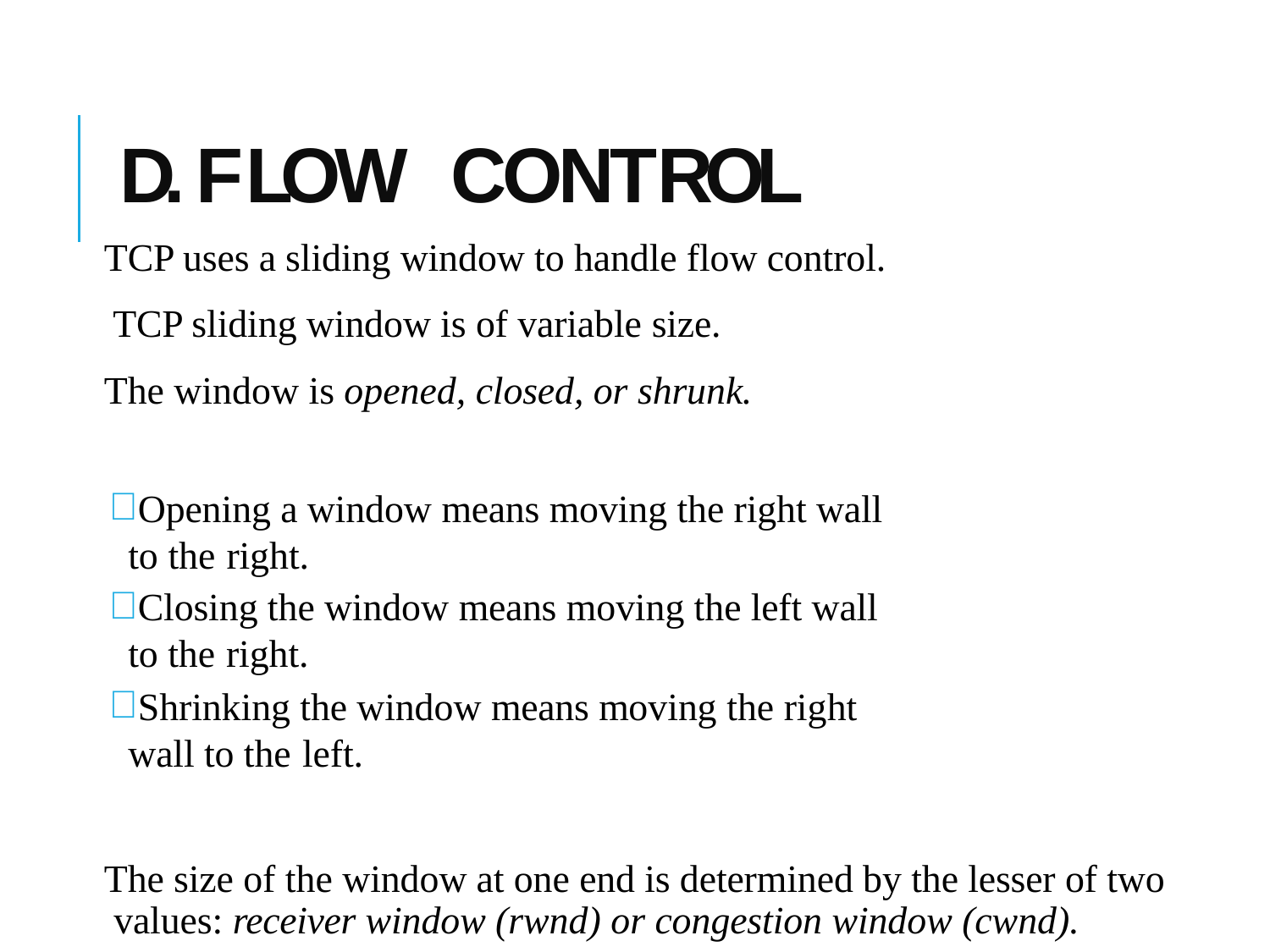

# D. F L   O     W          C   O   N   T    R  O  L
TCP uses a sliding window to handle flow control.  TCP sliding window is of variable size.
The window is opened, closed, or shrunk.

Opening a window means moving the right wall to the right.
Closing the window means moving the left wall to the right.
Shrinking the window means moving the right wall to the left.

The size of the window at one end is determined by the lesser of two  values: receiver window (rwnd) or congestion window (cwnd).